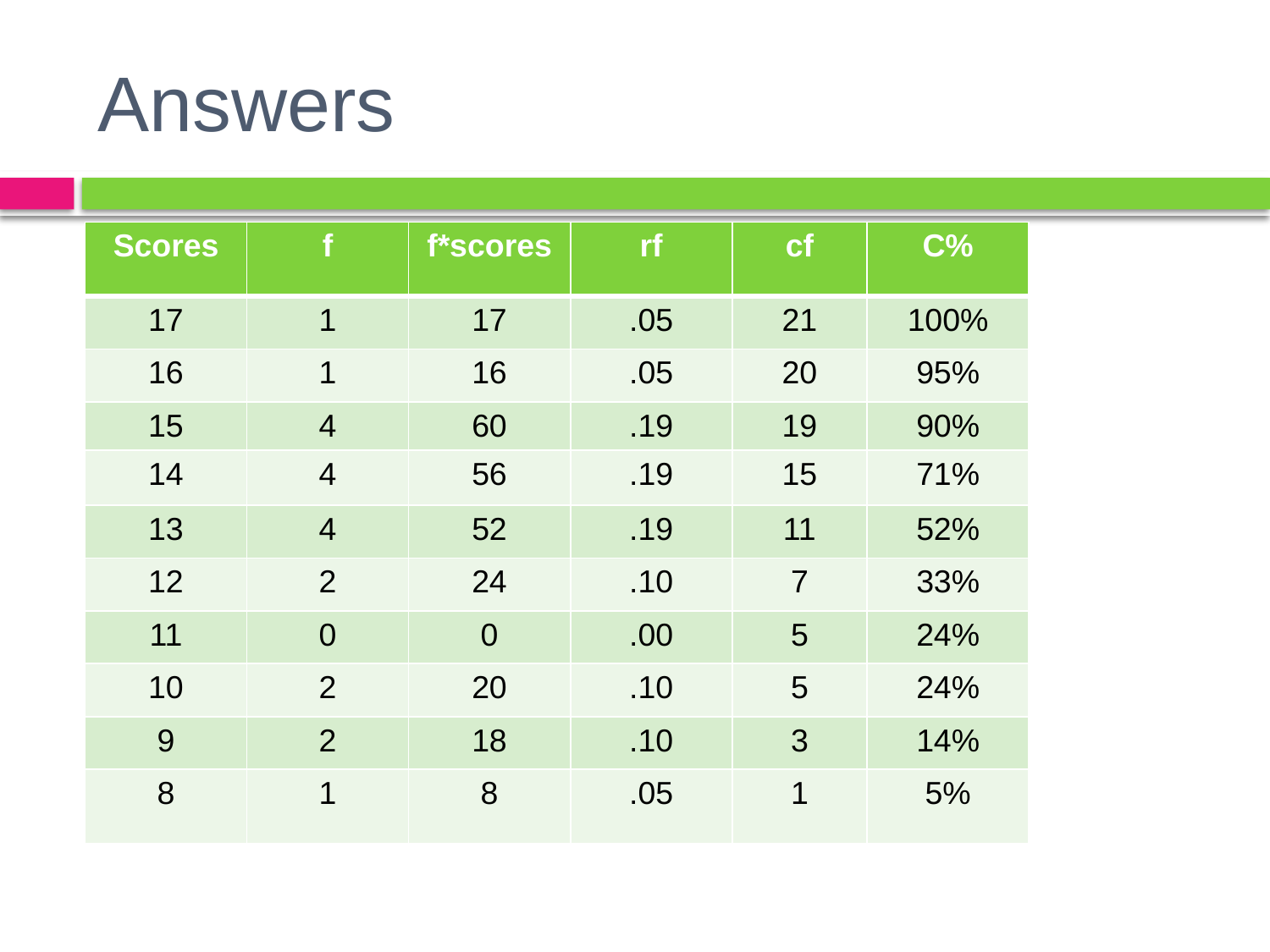

# Answers
| Scores | f | f\*scores | rf | cf | C% |
| --- | --- | --- | --- | --- | --- |
| 17 | 1 | 17 | .05 | 21 | 100% |
| 16 | 1 | 16 | .05 | 20 | 95% |
| 15 | 4 | 60 | .19 | 19 | 90% |
| 14 | 4 | 56 | .19 | 15 | 71% |
| 13 | 4 | 52 | .19 | 11 | 52% |
| 12 | 2 | 24 | .10 | 7 | 33% |
| 11 | 0 | 0 | .00 | 5 | 24% |
| 10 | 2 | 20 | .10 | 5 | 24% |
| 9 | 2 | 18 | .10 | 3 | 14% |
| 8 | 1 | 8 | .05 | 1 | 5% |